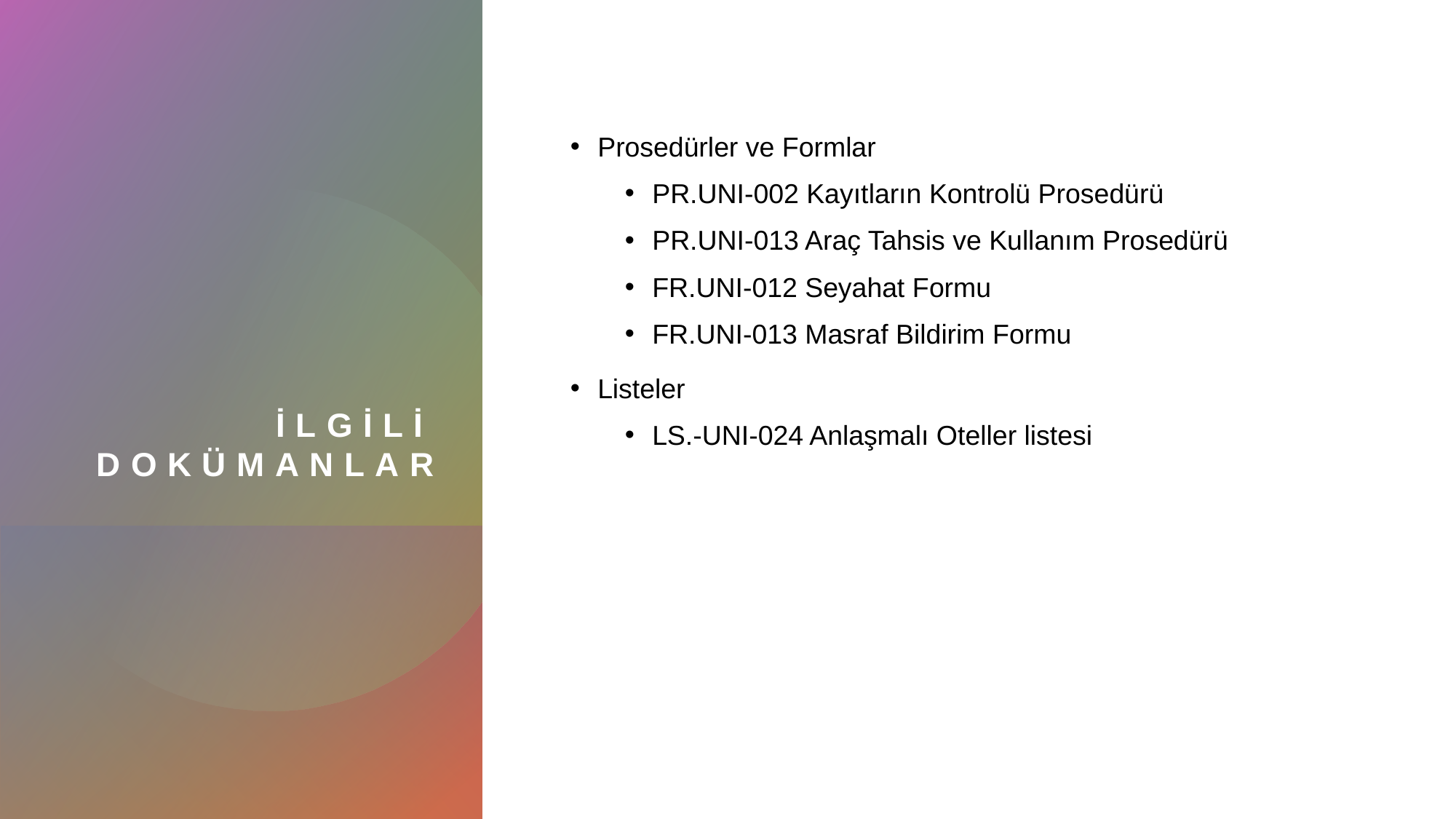

# İlgili Dokümanlar
Prosedürler ve Formlar
PR.UNI-002 Kayıtların Kontrolü Prosedürü
PR.UNI-013 Araç Tahsis ve Kullanım Prosedürü
FR.UNI-012 Seyahat Formu
FR.UNI-013 Masraf Bildirim Formu
Listeler
LS.-UNI-024 Anlaşmalı Oteller listesi